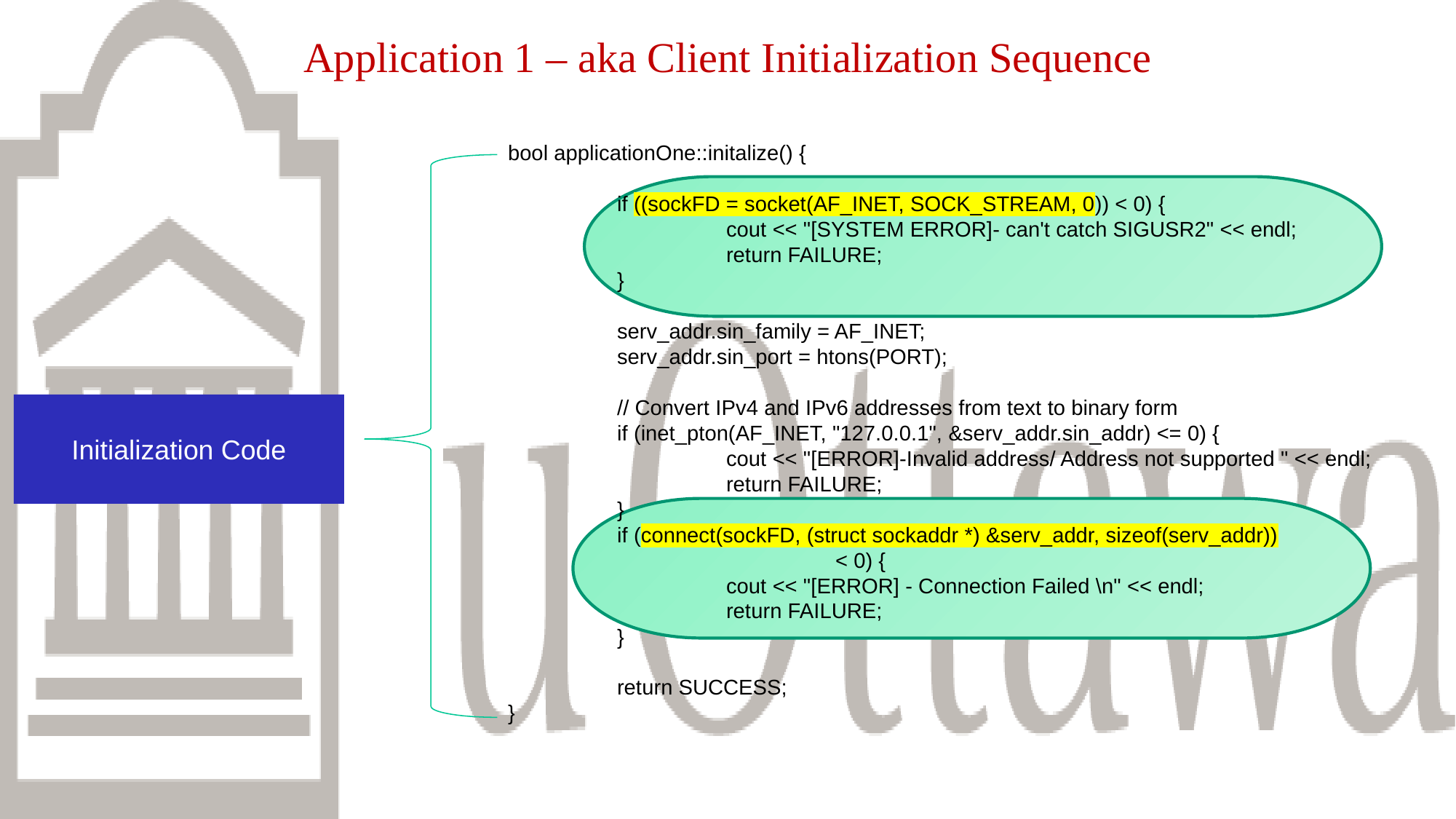

Application 1 – aka Client Initialization Sequence
bool applicationOne::initalize() {

	if ((sockFD = socket(AF_INET, SOCK_STREAM, 0)) < 0) {
		cout << "[SYSTEM ERROR]- can't catch SIGUSR2" << endl;
		return FAILURE;
	}

	serv_addr.sin_family = AF_INET;
	serv_addr.sin_port = htons(PORT);

	// Convert IPv4 and IPv6 addresses from text to binary form
	if (inet_pton(AF_INET, "127.0.0.1", &serv_addr.sin_addr) <= 0) {
		cout << "[ERROR]-Invalid address/ Address not supported " << endl;
		return FAILURE;
	}
	if (connect(sockFD, (struct sockaddr *) &serv_addr, sizeof(serv_addr))
			< 0) {
		cout << "[ERROR] - Connection Failed \n" << endl;
		return FAILURE;
	}

	return SUCCESS;
}

Initialization Code